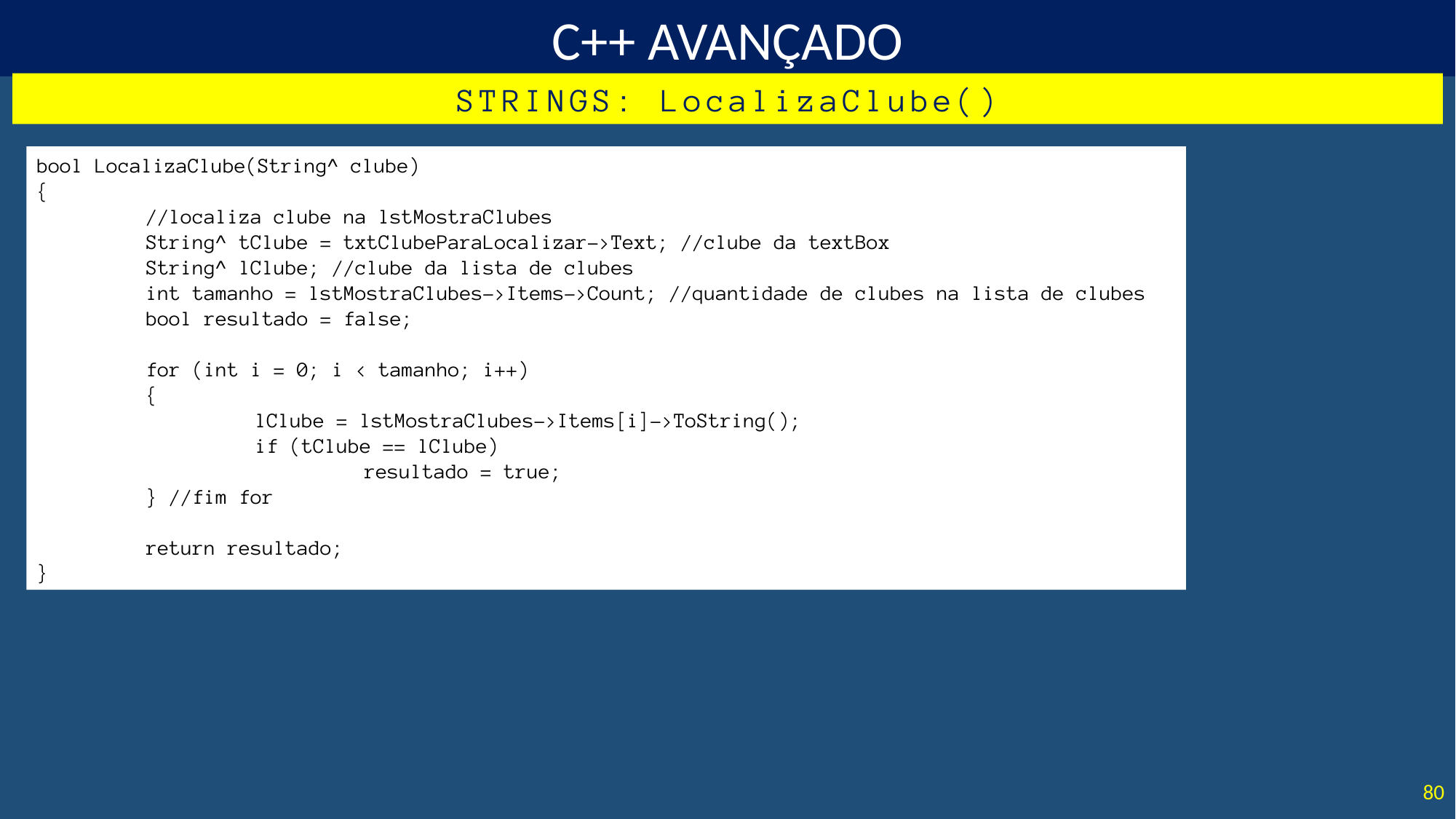

STRINGS: LocalizaClube()
bool LocalizaClube(String^ clube)
{
	//localiza clube na lstMostraClubes
	String^ tClube = txtClubeParaLocalizar->Text; //clube da textBox
	String^ lClube; //clube da lista de clubes
	int tamanho = lstMostraClubes->Items->Count; //quantidade de clubes na lista de clubes
	bool resultado = false;

	for (int i = 0; i < tamanho; i++)
	{
		lClube = lstMostraClubes->Items[i]->ToString();
		if (tClube == lClube)
			resultado = true;
	} //fim for

	return resultado;
}